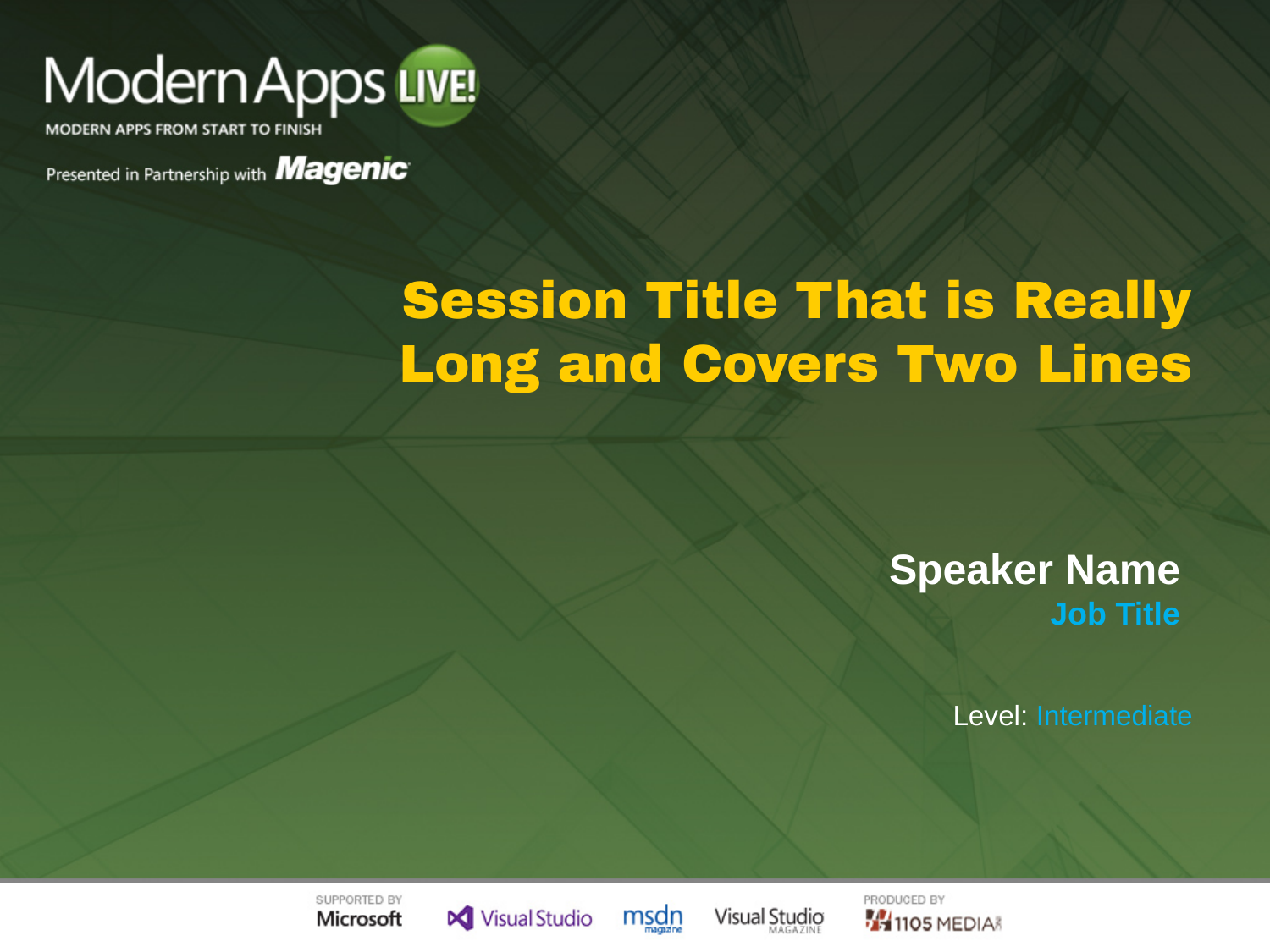

# Session Title That is Really Long and Covers Two Lines
Speaker Name
Job Title

Level: Intermediate